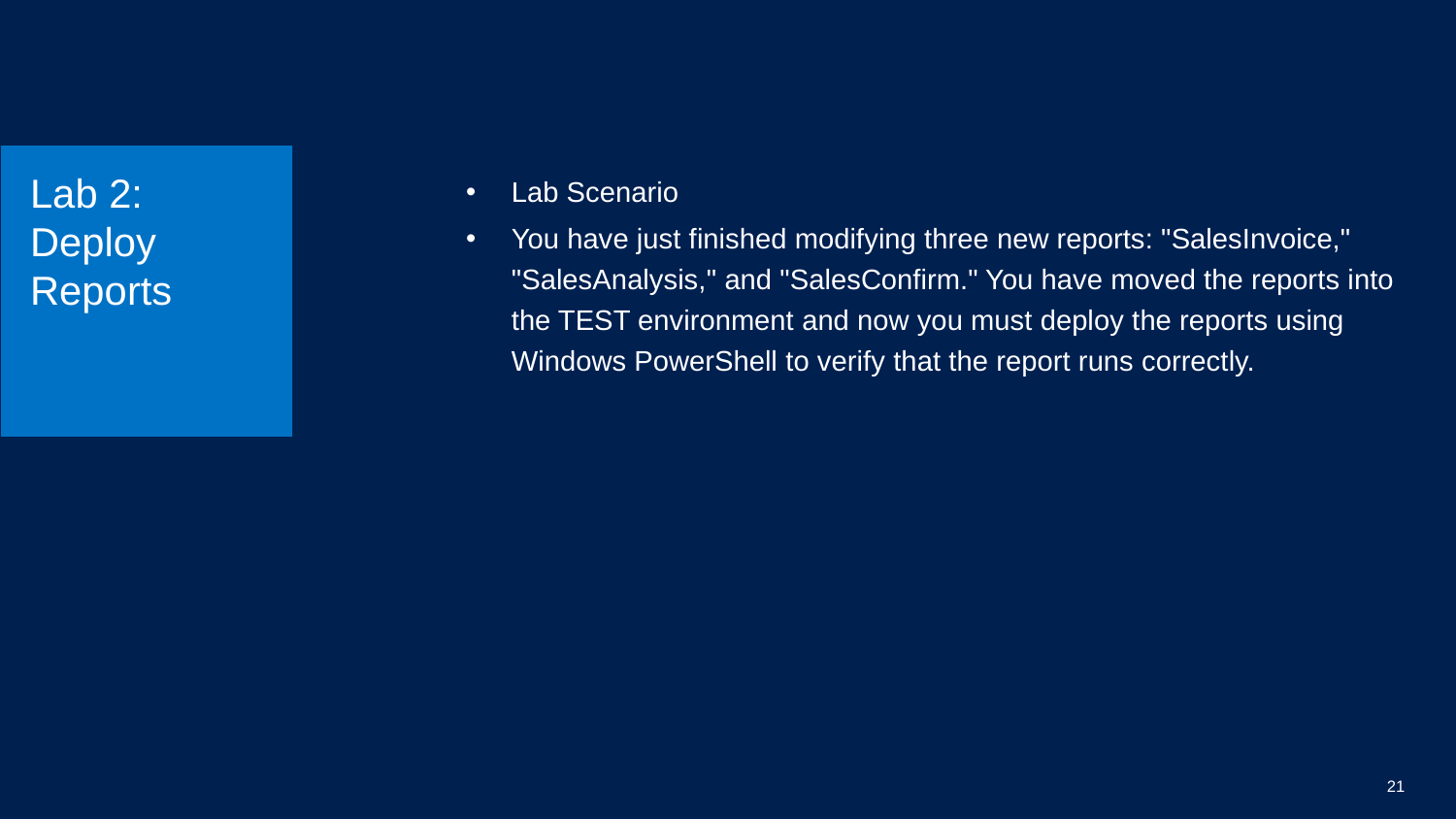

# Lab 2: Deploy Reports
Lab Scenario
You have just finished modifying three new reports: "SalesInvoice," "SalesAnalysis," and "SalesConfirm." You have moved the reports into the TEST environment and now you must deploy the reports using Windows PowerShell to verify that the report runs correctly.

21